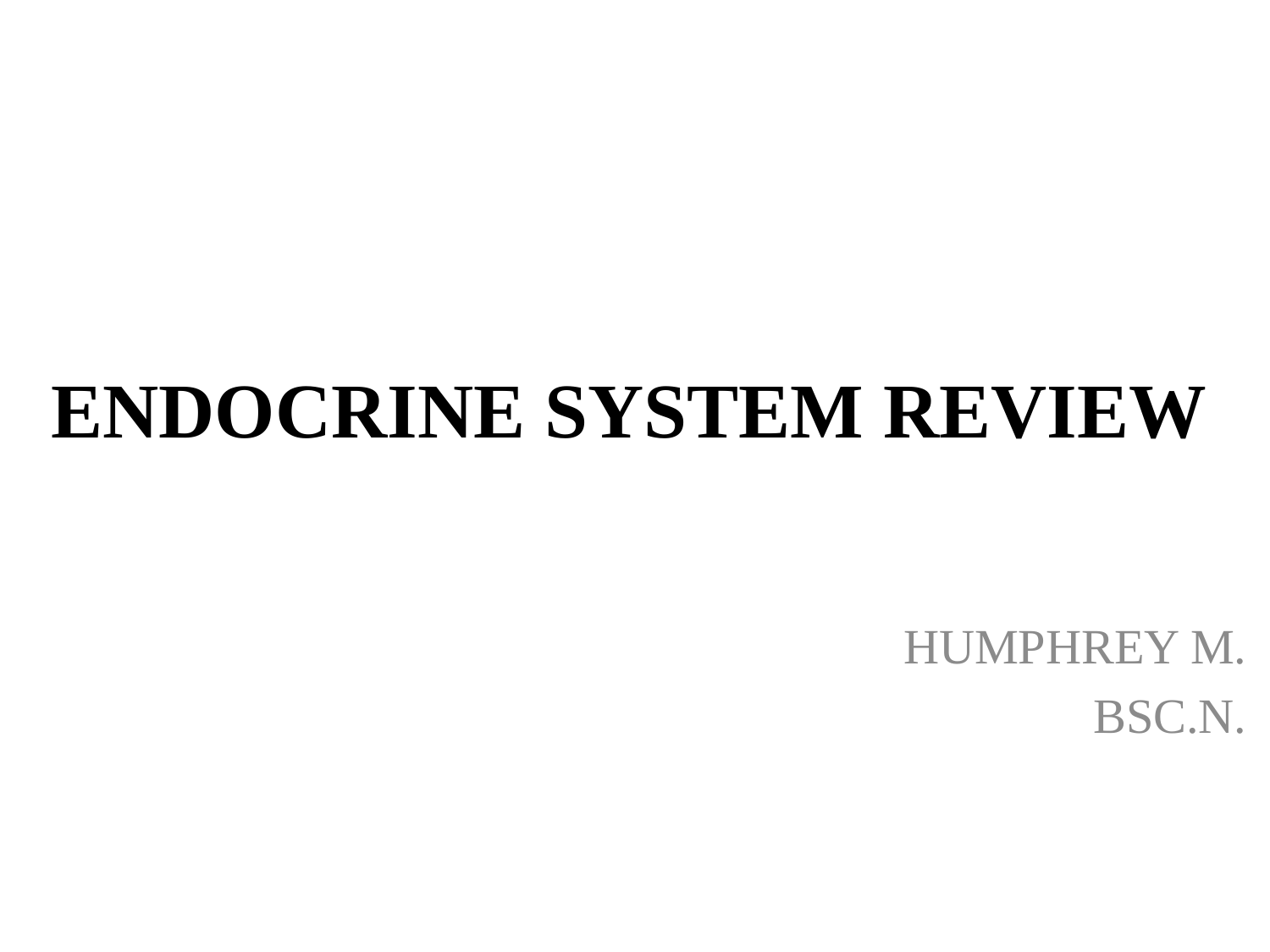

# ENDOCRINE SYSTEM REVIEW

HUMPHREY M.
BSC.N.